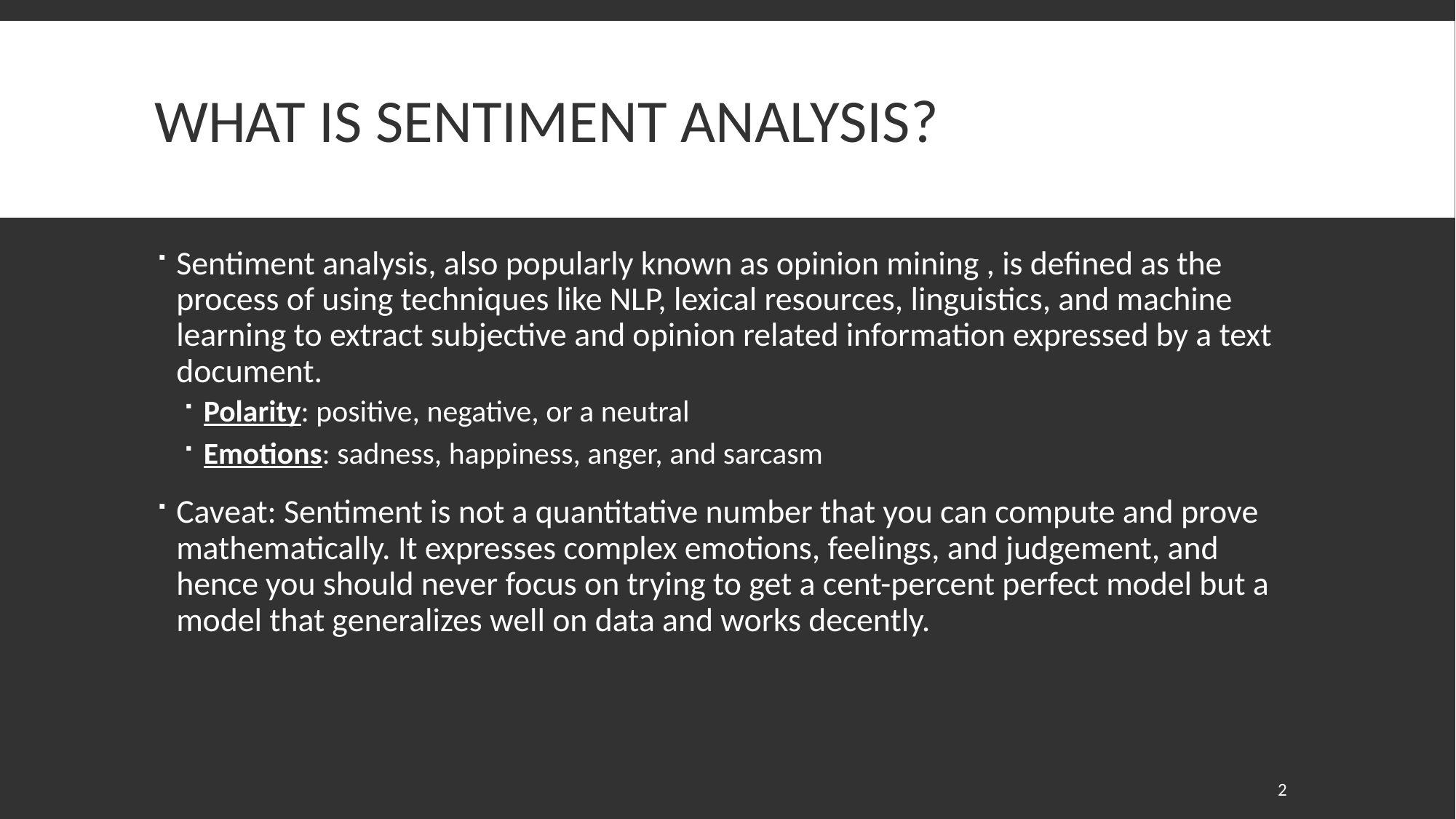

# What is Sentiment Analysis?
Sentiment analysis, also popularly known as opinion mining , is defined as the process of using techniques like NLP, lexical resources, linguistics, and machine learning to extract subjective and opinion related information expressed by a text document.
Polarity: positive, negative, or a neutral
Emotions: sadness, happiness, anger, and sarcasm
Caveat: Sentiment is not a quantitative number that you can compute and prove mathematically. It expresses complex emotions, feelings, and judgement, and hence you should never focus on trying to get a cent-percent perfect model but a model that generalizes well on data and works decently.
2